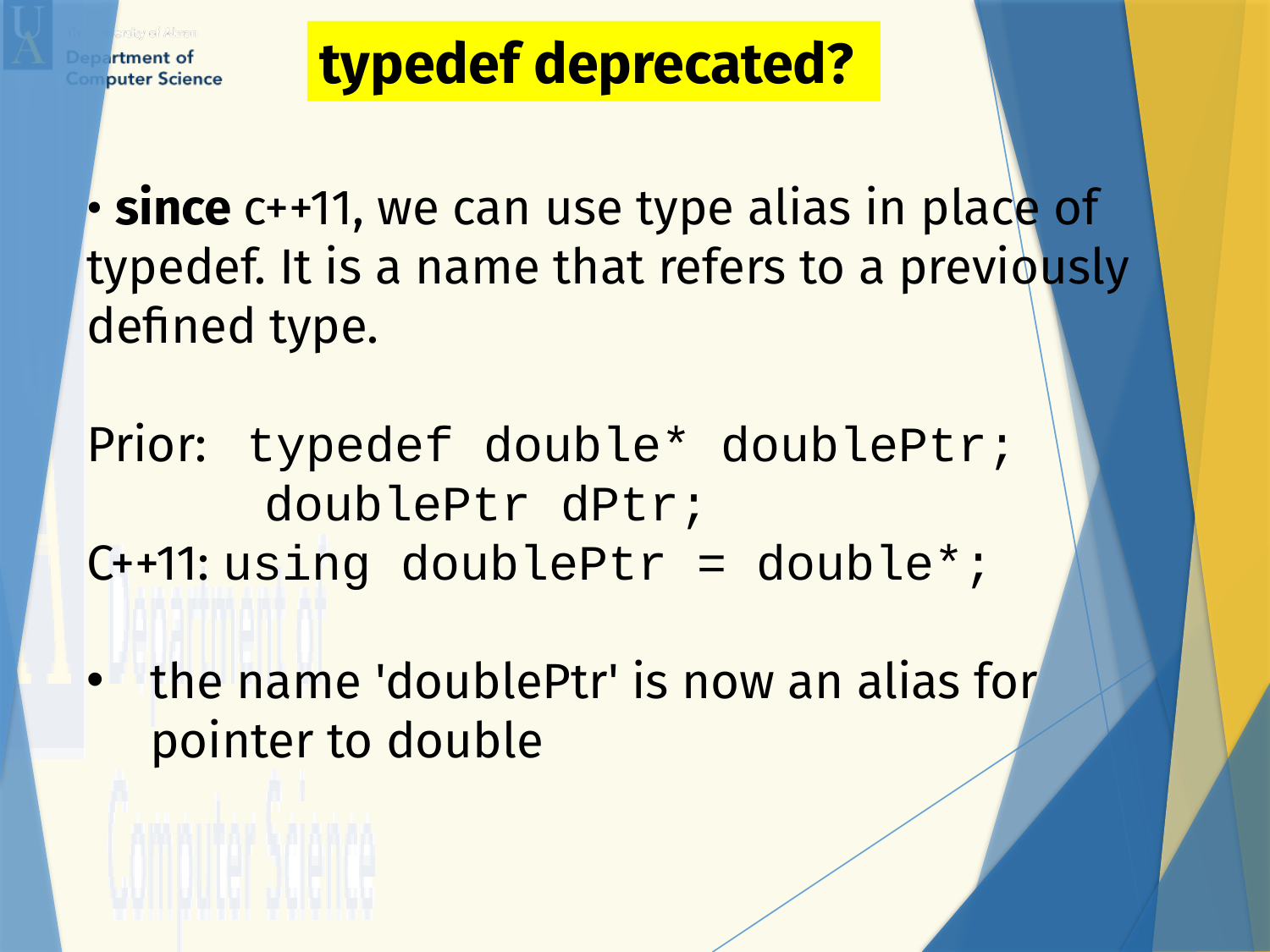

typedef deprecated?
• since c++11, we can use type alias in place of typedef. It is a name that refers to a previously defined type.

Prior:   typedef double* doublePtr;
      doublePtr dPtr;
C++11: using doublePtr = double*;

the name 'doublePtr' is now an alias for pointer to double